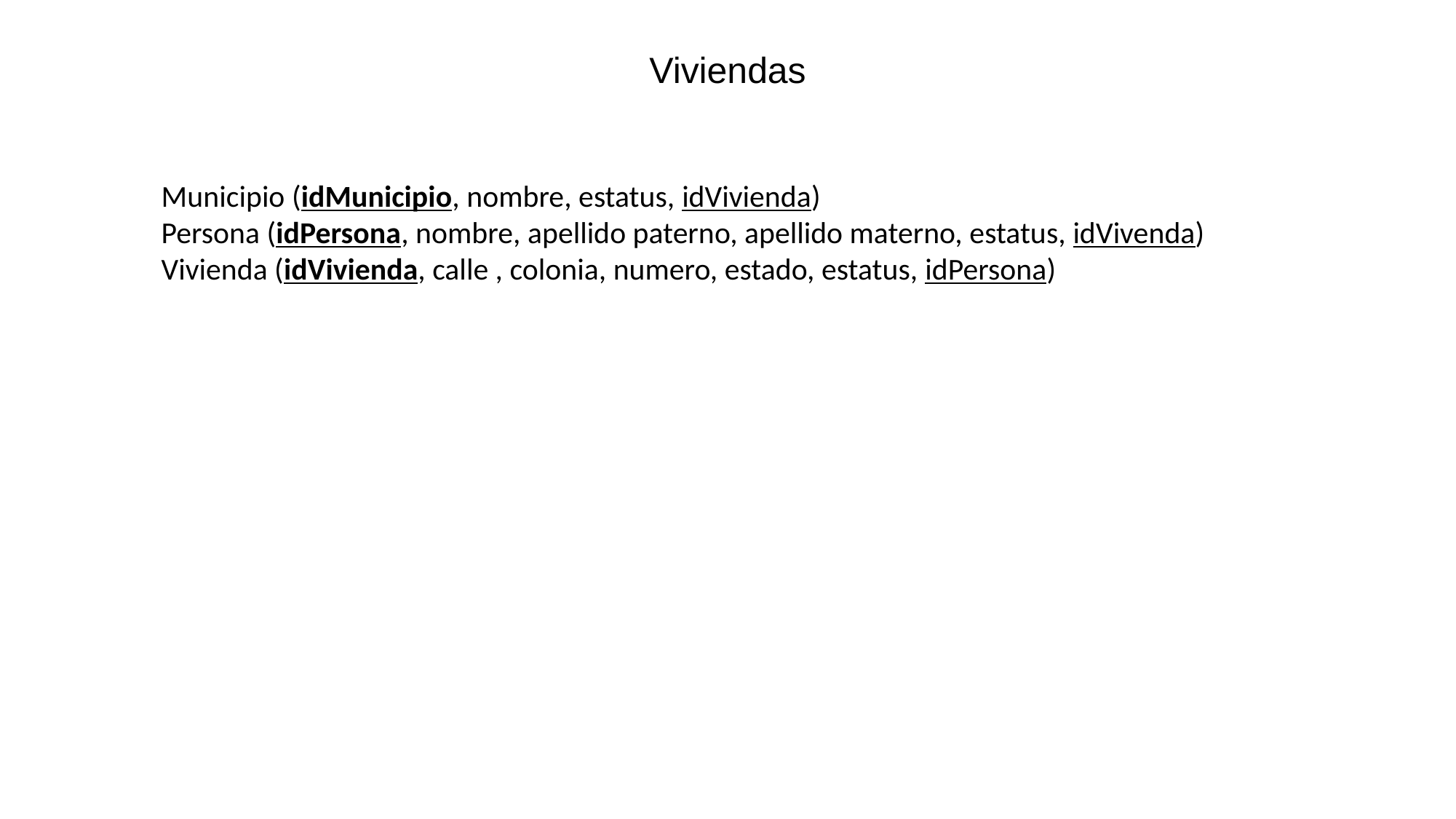

Viviendas
Municipio (idMunicipio, nombre, estatus, idVivienda)
Persona (idPersona, nombre, apellido paterno, apellido materno, estatus, idVivenda)
Vivienda (idVivienda, calle , colonia, numero, estado, estatus, idPersona)